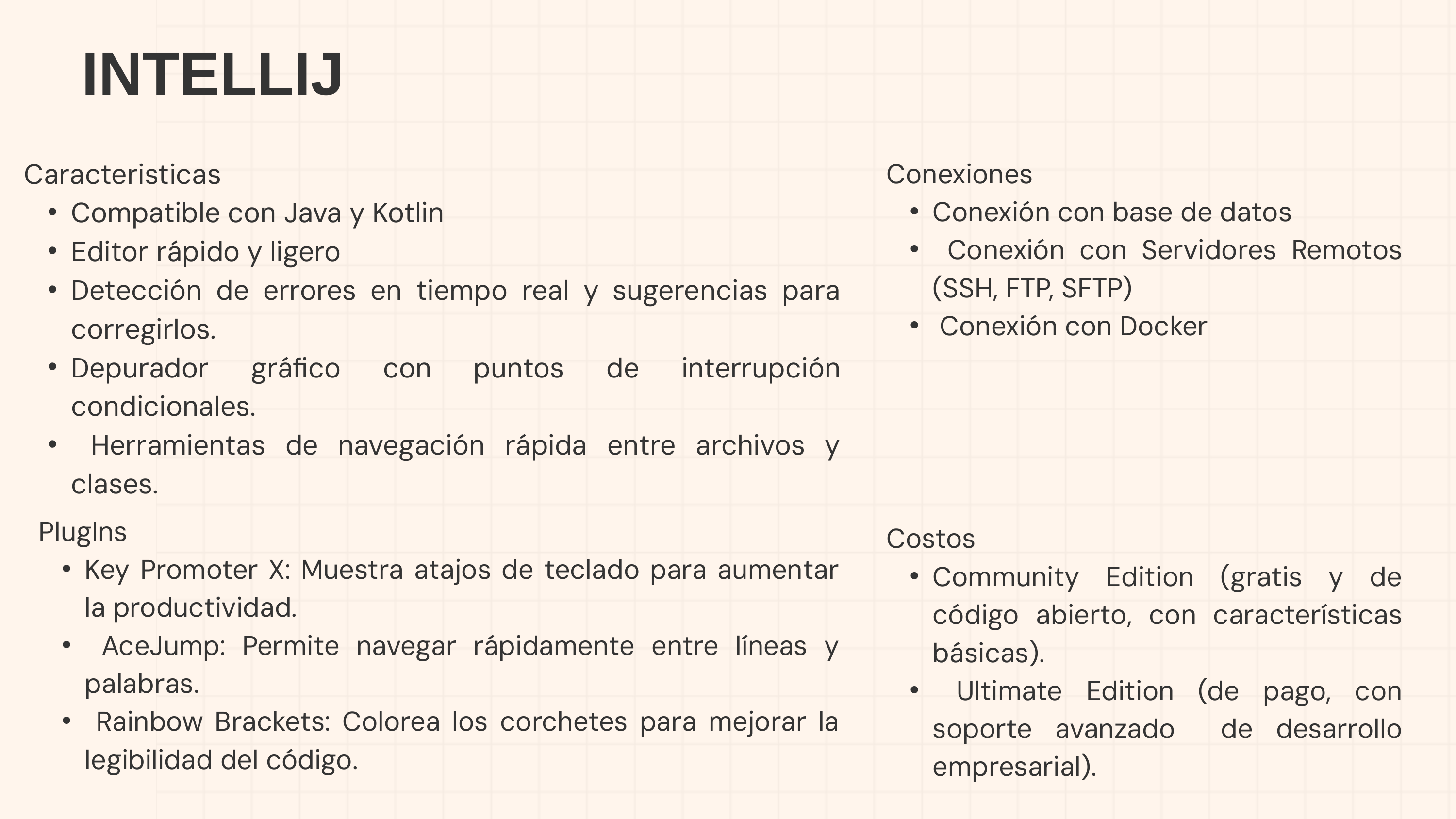

INTELLIJ
Caracteristicas
Compatible con Java y Kotlin
Editor rápido y ligero
Detección de errores en tiempo real y sugerencias para corregirlos.
Depurador gráfico con puntos de interrupción condicionales.
 Herramientas de navegación rápida entre archivos y clases.

Conexiones
Conexión con base de datos
 Conexión con Servidores Remotos (SSH, FTP, SFTP)
 Conexión con Docker

PlugIns
Key Promoter X: Muestra atajos de teclado para aumentar la productividad.
 AceJump: Permite navegar rápidamente entre líneas y palabras.
 Rainbow Brackets: Colorea los corchetes para mejorar la legibilidad del código.

Costos
Community Edition (gratis y de código abierto, con características básicas).
 Ultimate Edition (de pago, con soporte avanzado  de desarrollo empresarial).